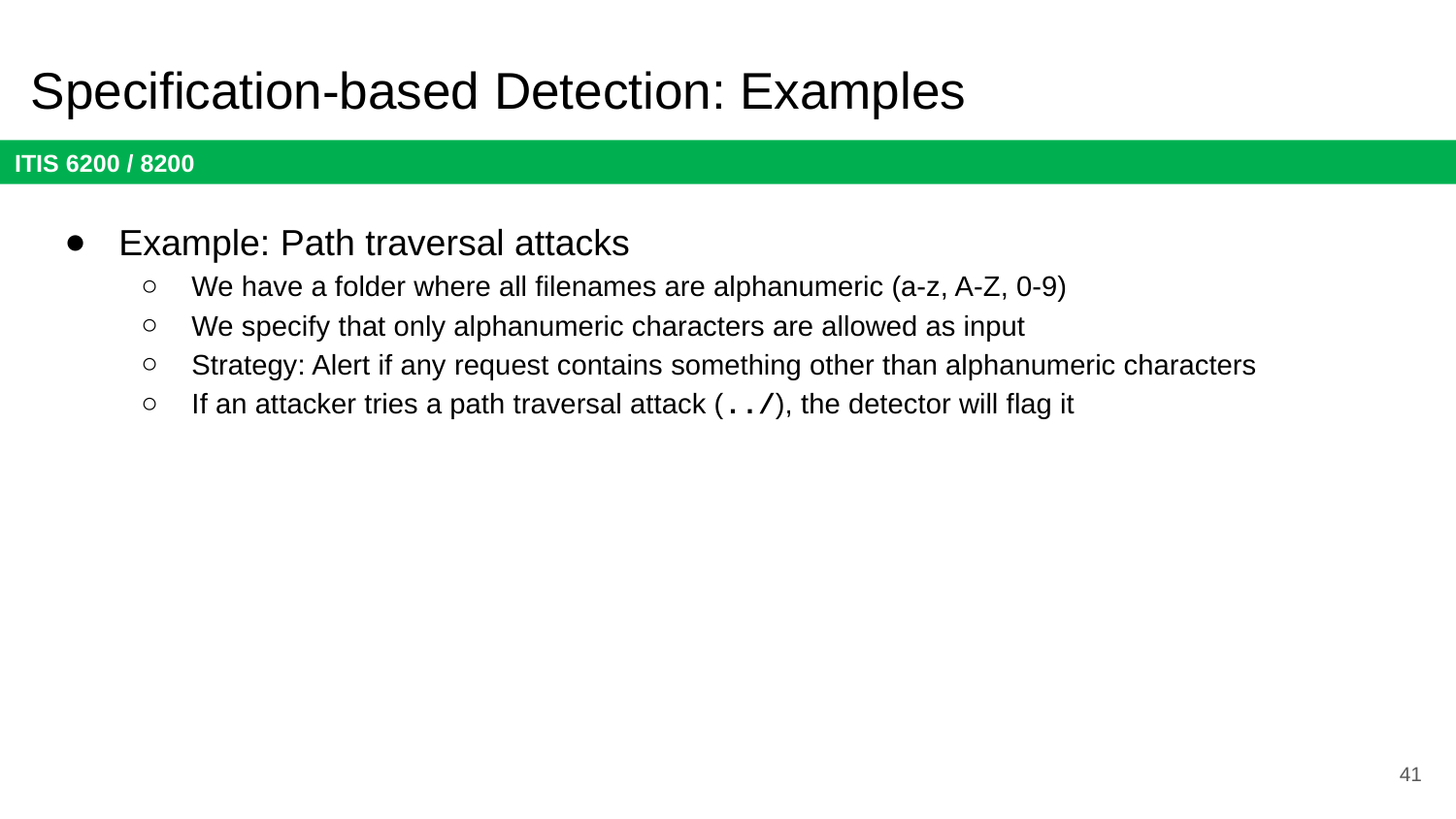

# Specification-based Detection: Examples
Example: Path traversal attacks
We have a folder where all filenames are alphanumeric (a-z, A-Z, 0-9)
We specify that only alphanumeric characters are allowed as input
Strategy: Alert if any request contains something other than alphanumeric characters
If an attacker tries a path traversal attack (../), the detector will flag it
41